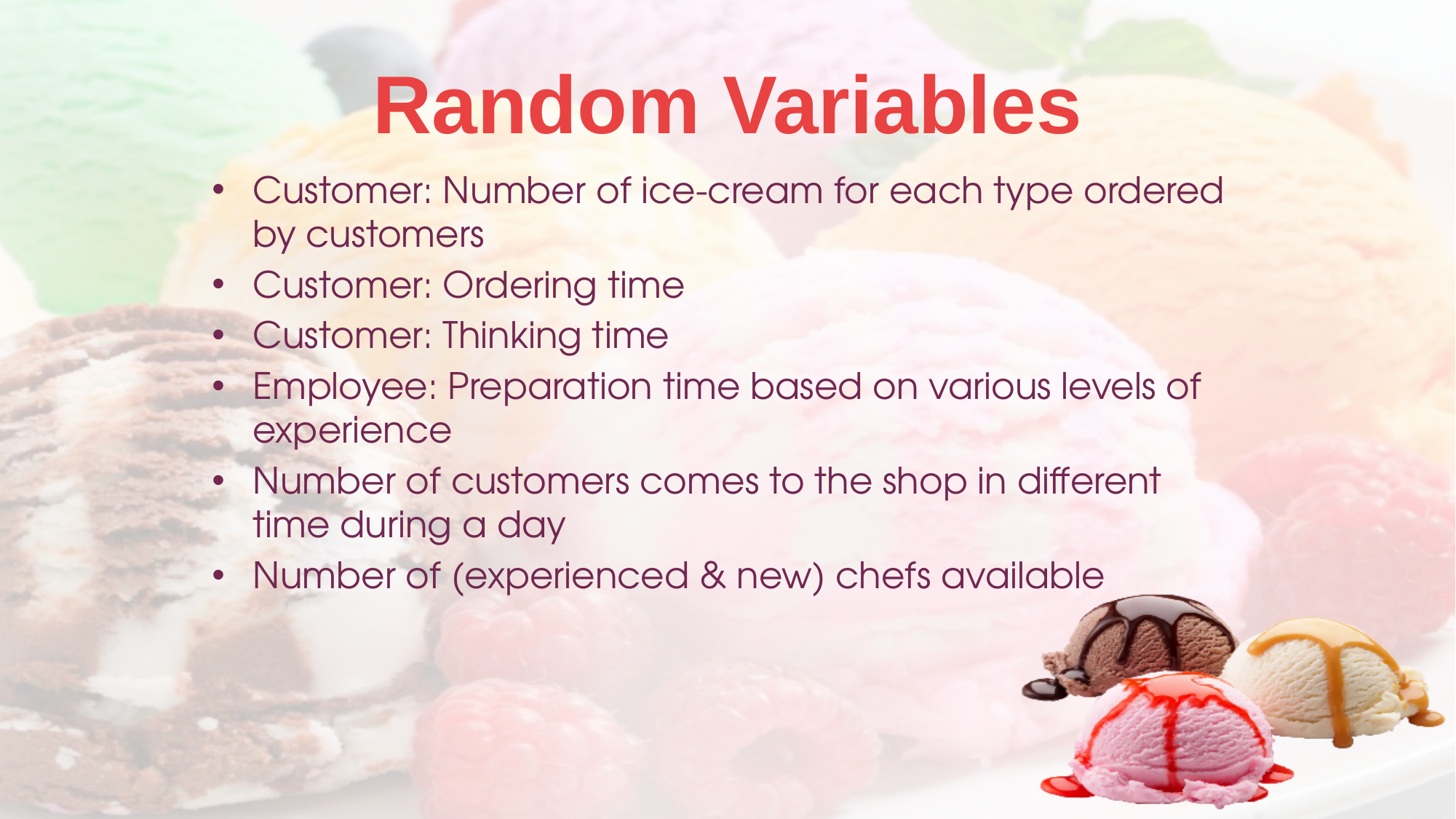

# Random Variables
Customer: Number of ice-cream for each type ordered by customers
Customer: Ordering time
Customer: Thinking time
Employee: Preparation time based on various levels of experience
Number of customers comes to the shop in different time during a day
Number of (experienced & new) chefs available